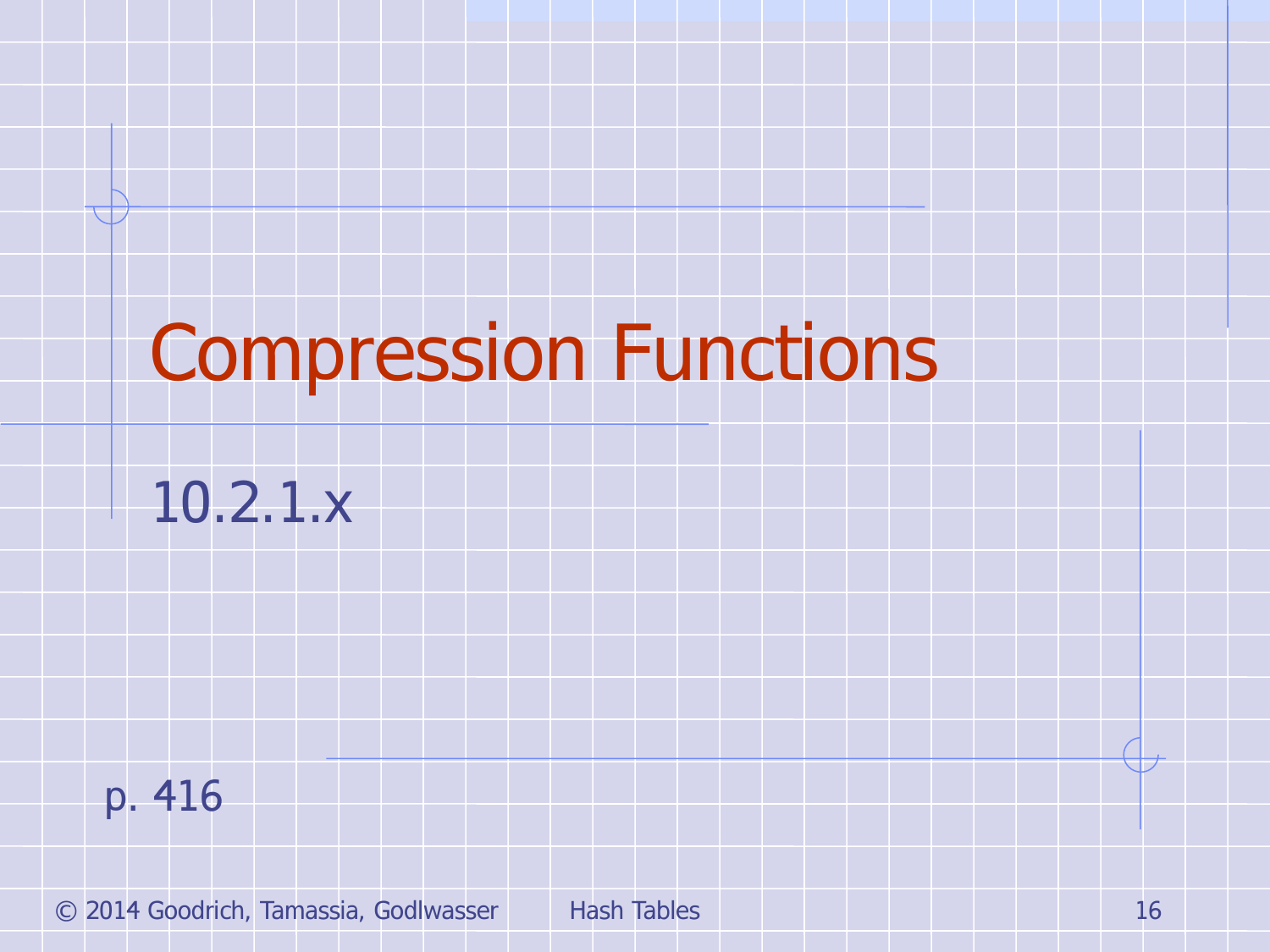

# Compression Functions
10.2.1.x
p. 416
© 2014 Goodrich, Tamassia, Godlwasser
Hash Tables
16